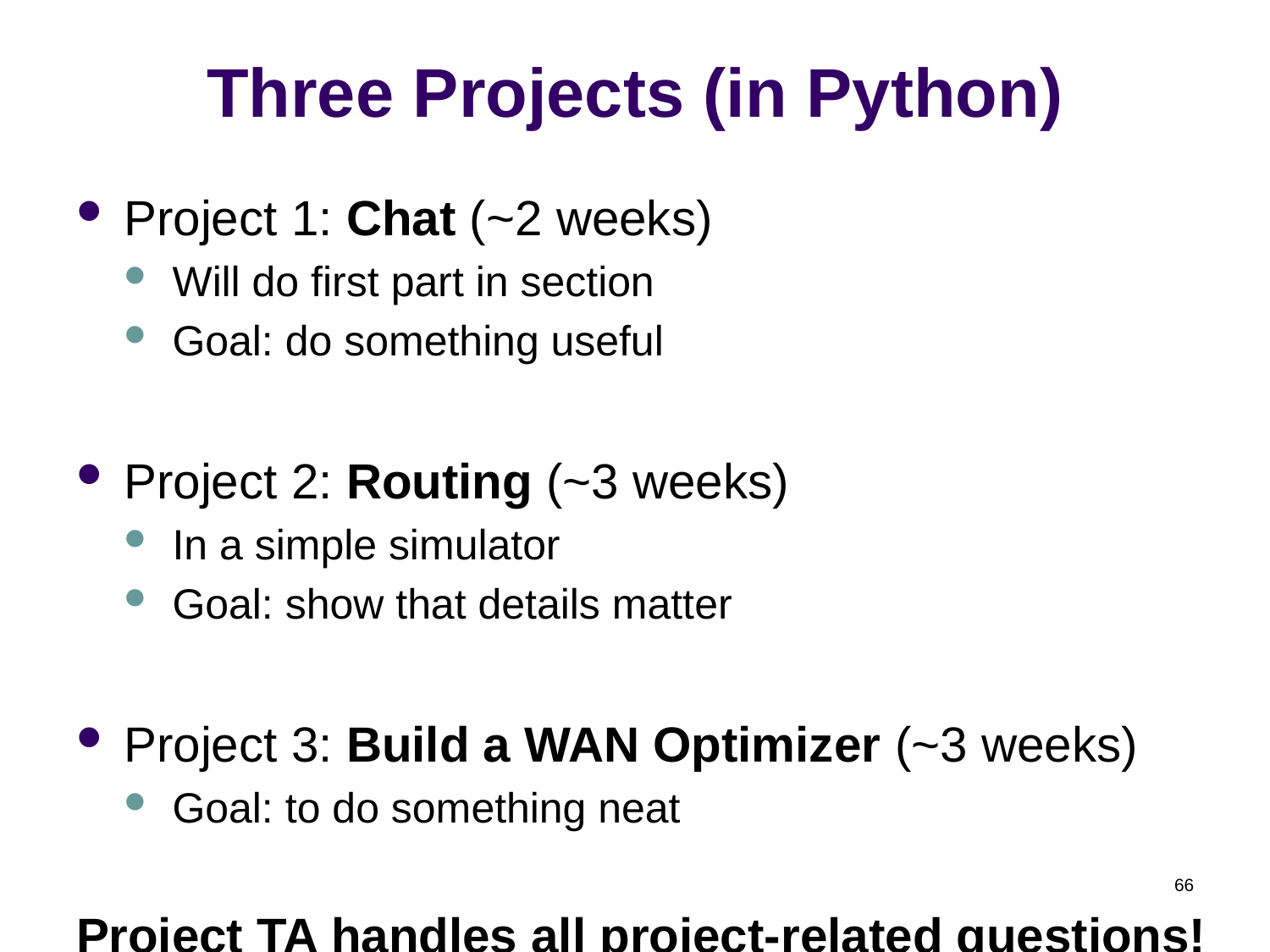

# Three Projects (in Python)
Project 1: Chat (~2 weeks)
Will do first part in section
Goal: do something useful

Project 2: Routing (~3 weeks)
In a simple simulator
Goal: show that details matter

Project 3: Build a WAN Optimizer (~3 weeks)
Goal: to do something neat

Project TA handles all project-related questions!
66